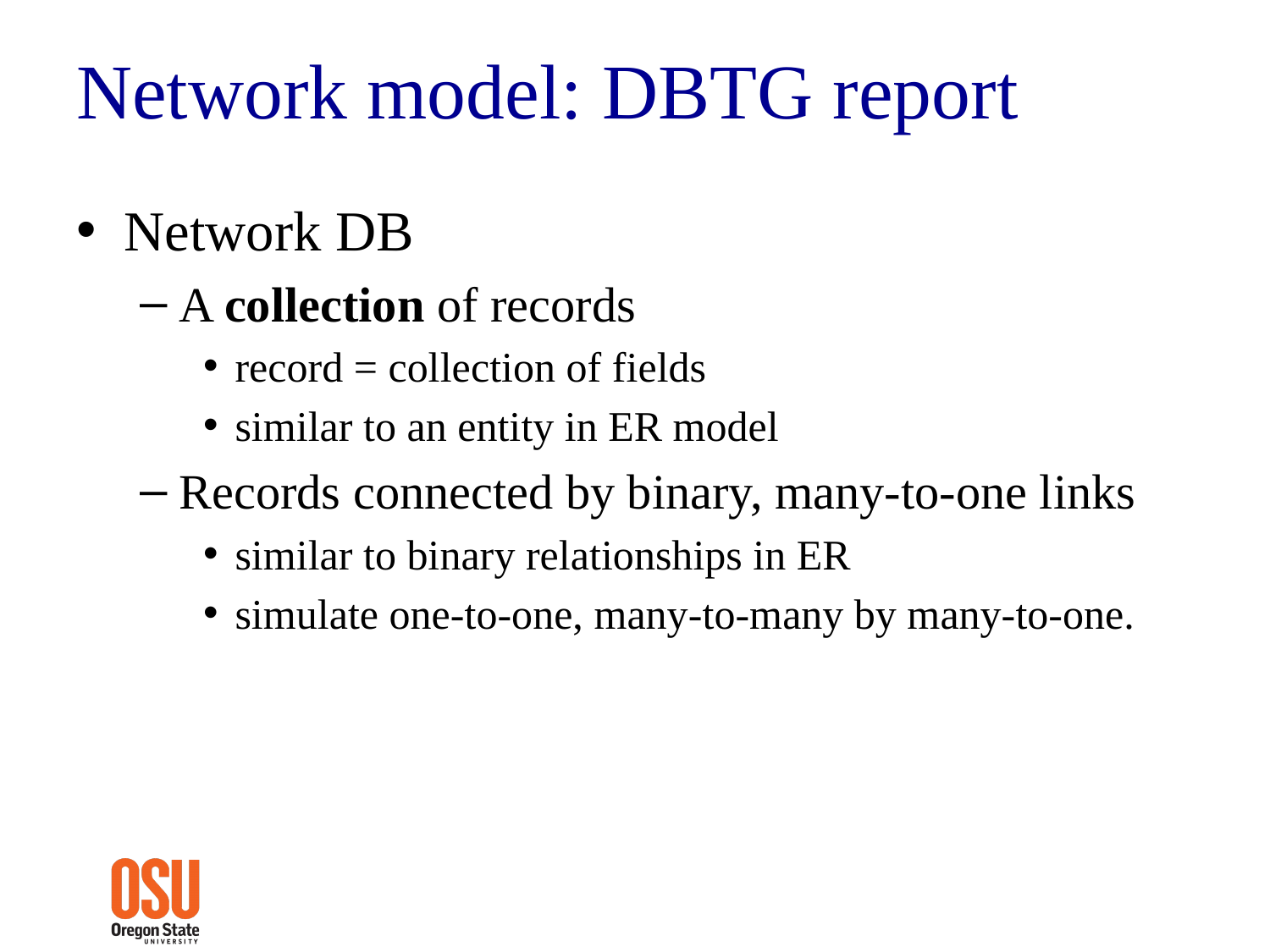

# Network model: DBTG report
Network DB
A collection of records
record = collection of fields
similar to an entity in ER model
Records connected by binary, many-to-one links
similar to binary relationships in ER
simulate one-to-one, many-to-many by many-to-one.